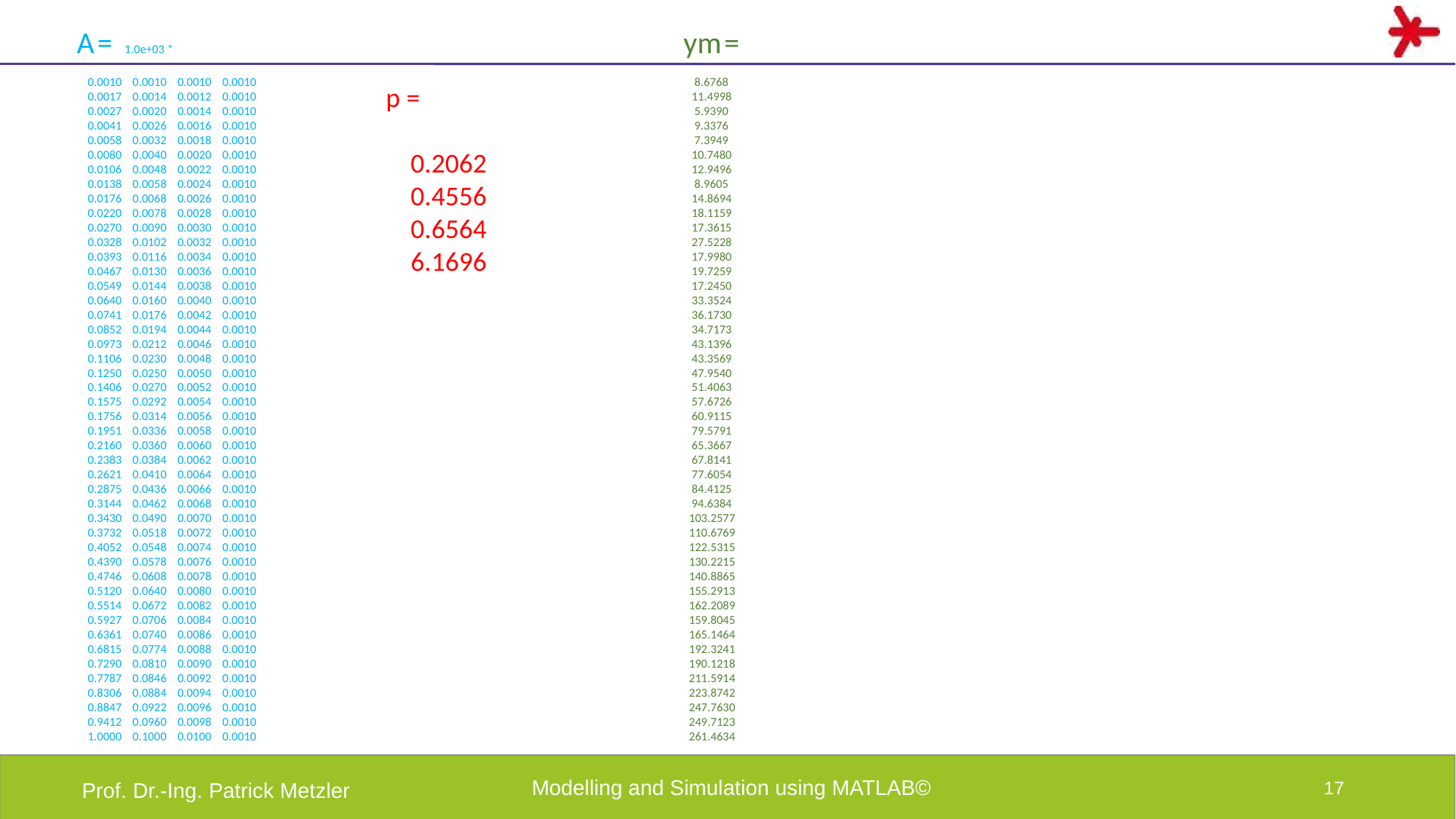

A =   1.0e+03 *

    0.0010    0.0010    0.0010    0.0010
    0.0017    0.0014    0.0012    0.0010
    0.0027    0.0020    0.0014    0.0010
    0.0041    0.0026    0.0016    0.0010
    0.0058    0.0032    0.0018    0.0010
    0.0080    0.0040    0.0020    0.0010
    0.0106    0.0048    0.0022    0.0010
    0.0138    0.0058    0.0024    0.0010
    0.0176    0.0068    0.0026    0.0010
    0.0220    0.0078    0.0028    0.0010
    0.0270    0.0090    0.0030    0.0010
    0.0328    0.0102    0.0032    0.0010
    0.0393    0.0116    0.0034    0.0010
    0.0467    0.0130    0.0036    0.0010
    0.0549    0.0144    0.0038    0.0010
    0.0640    0.0160    0.0040    0.0010
    0.0741    0.0176    0.0042    0.0010
    0.0852    0.0194    0.0044    0.0010
    0.0973    0.0212    0.0046    0.0010
    0.1106    0.0230    0.0048    0.0010
    0.1250    0.0250    0.0050    0.0010
    0.1406    0.0270    0.0052    0.0010
    0.1575    0.0292    0.0054    0.0010
    0.1756    0.0314    0.0056    0.0010
    0.1951    0.0336    0.0058    0.0010
    0.2160    0.0360    0.0060    0.0010
    0.2383    0.0384    0.0062    0.0010
    0.2621    0.0410    0.0064    0.0010
    0.2875    0.0436    0.0066    0.0010
    0.3144    0.0462    0.0068    0.0010
    0.3430    0.0490    0.0070    0.0010
    0.3732    0.0518    0.0072    0.0010
    0.4052    0.0548    0.0074    0.0010
    0.4390    0.0578    0.0076    0.0010
    0.4746    0.0608    0.0078    0.0010
    0.5120    0.0640    0.0080    0.0010
    0.5514    0.0672    0.0082    0.0010
    0.5927    0.0706    0.0084    0.0010
    0.6361    0.0740    0.0086    0.0010
    0.6815    0.0774    0.0088    0.0010
    0.7290    0.0810    0.0090    0.0010
    0.7787    0.0846    0.0092    0.0010
    0.8306    0.0884    0.0094    0.0010
    0.8847    0.0922    0.0096    0.0010
    0.9412    0.0960    0.0098    0.0010
    1.0000    0.1000    0.0100    0.0010
ym =

    8.6768
   11.4998
    5.9390
    9.3376
    7.3949
   10.7480
   12.9496
    8.9605
   14.8694
   18.1159
   17.3615
   27.5228
   17.9980
   19.7259
   17.2450
   33.3524
   36.1730
   34.7173
   43.1396
   43.3569
   47.9540
   51.4063
   57.6726
   60.9115
   79.5791
   65.3667
   67.8141
   77.6054
   84.4125
   94.6384
  103.2577
  110.6769
  122.5315
  130.2215
  140.8865
  155.2913
  162.2089
  159.8045
  165.1464
  192.3241
  190.1218
  211.5914
  223.8742
  247.7630
  249.7123
  261.4634
p =

    0.2062
    0.4556
    0.6564
    6.1696